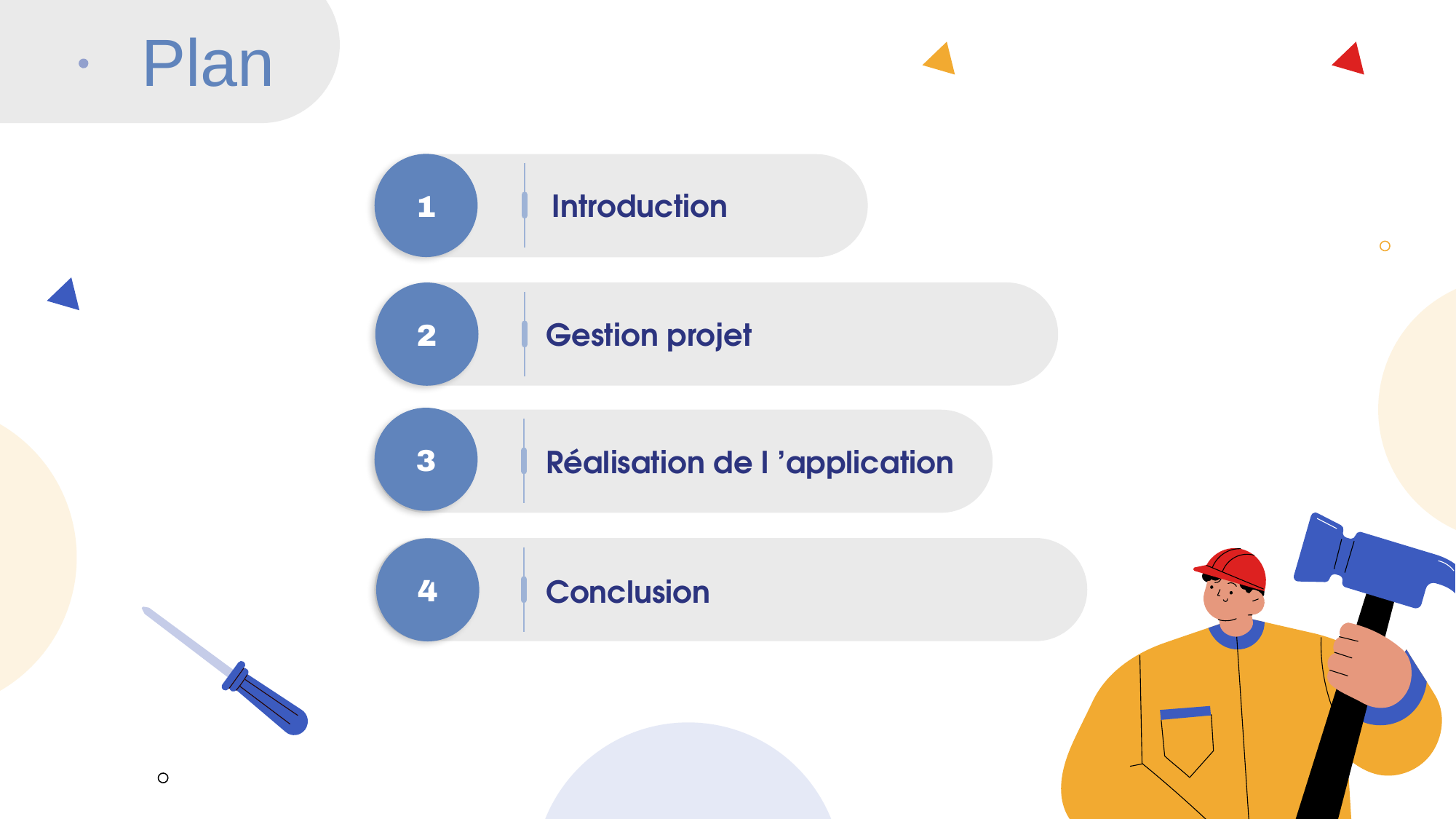

Plan
1

Introduction

2
Gestion projet
3

Réalisation de l ’application

4
Conclusion